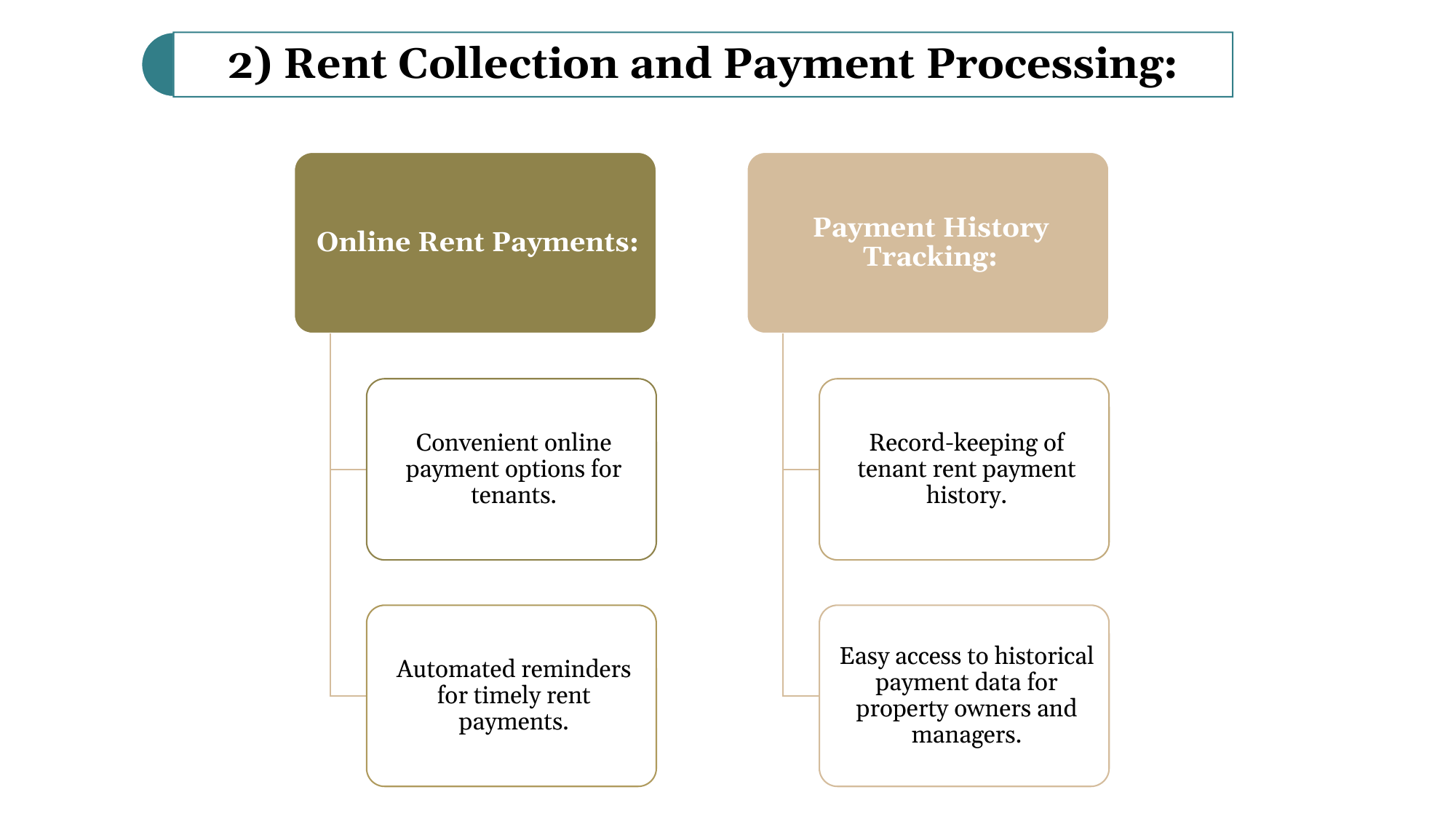

2) Rent Collection and Payment Processing:
Online Rent Payments:
Convenient online payment options for tenants.
Automated reminders for timely rent payments.
Payment History Tracking:
Record-keeping of tenant rent payment history.
Easy access to historical payment data for property owners and managers.